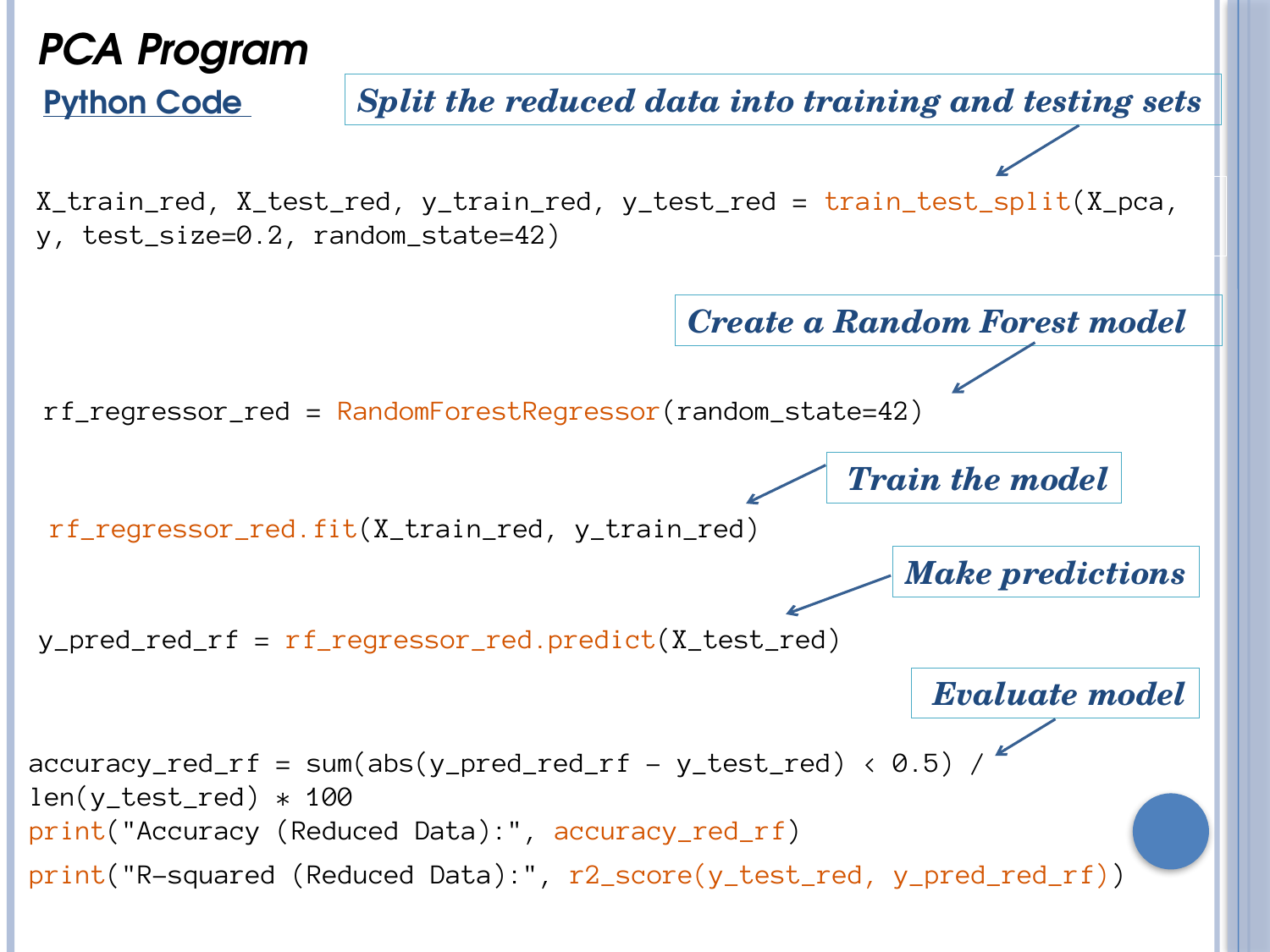

PCA Program
Split the reduced data into training and testing sets
Python Code
X_train_red, X_test_red, y_train_red, y_test_red = train_test_split(X_pca, y, test_size=0.2, random_state=42)
Create a Random Forest model
rf_regressor_red = RandomForestRegressor(random_state=42)
 Train the model
rf_regressor_red.fit(X_train_red, y_train_red)
Make predictions
y_pred_red_rf = rf_regressor_red.predict(X_test_red)
 Evaluate model
accuracy_red_rf = sum(abs(y_pred_red_rf - y_test_red) < 0.5) / len(y_test_red) * 100
print("Accuracy (Reduced Data):", accuracy_red_rf)

print("R-squared (Reduced Data):", r2_score(y_test_red, y_pred_red_rf))